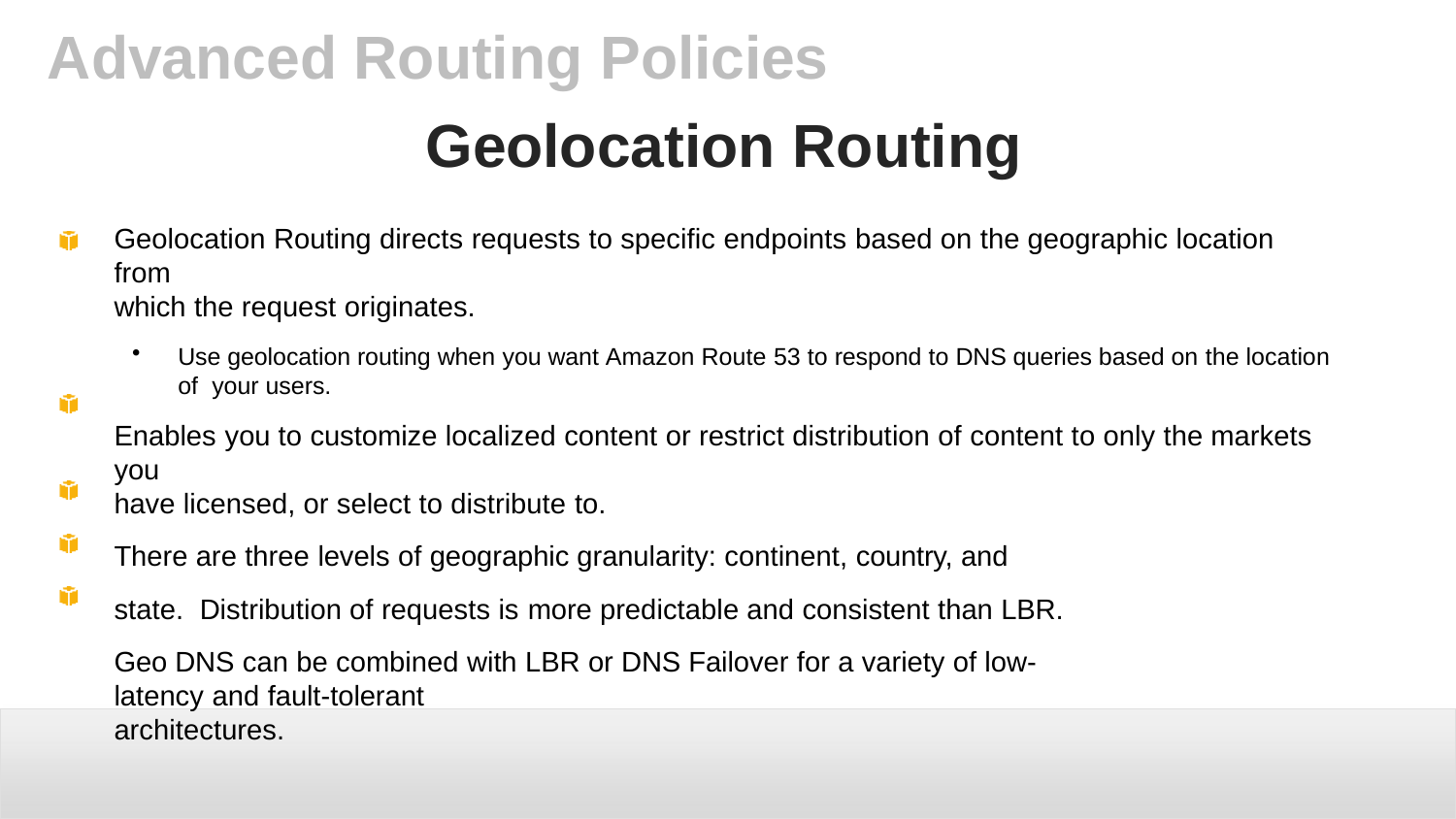

# Advanced Routing Policies
Geolocation Routing
Geolocation Routing directs requests to specific endpoints based on the geographic location from
which the request originates.
Use geolocation routing when you want Amazon Route 53 to respond to DNS queries based on the location of  your users.
Enables you to customize localized content or restrict distribution of content to only the markets you
have licensed, or select to distribute to.
There are three levels of geographic granularity: continent, country, and state.  Distribution of requests is more predictable and consistent than LBR.
Geo DNS can be combined with LBR or DNS Failover for a variety of low-latency and fault-tolerant
architectures.